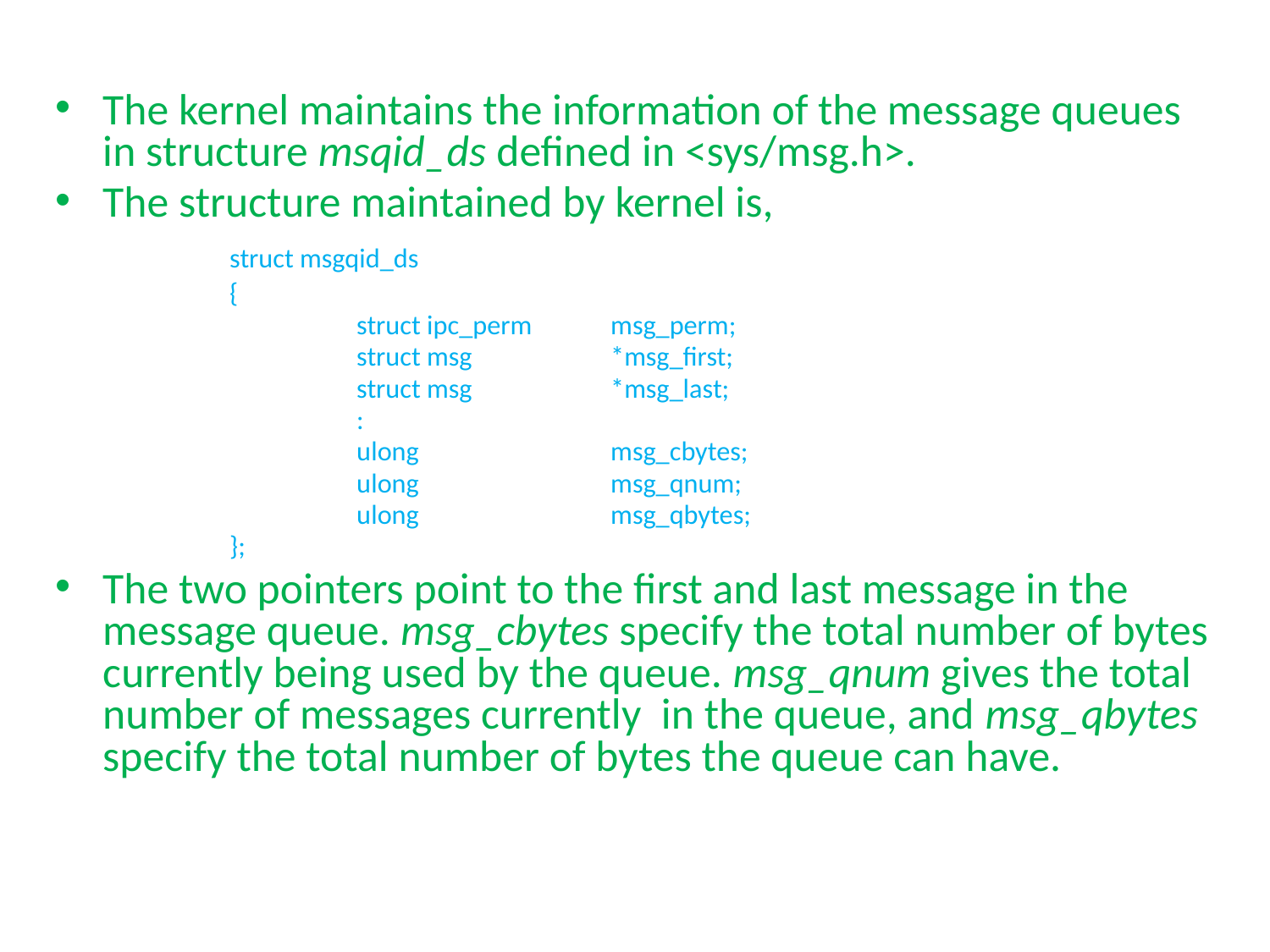

#
The kernel maintains the information of the message queues in structure msqid_ds defined in <sys/msg.h>.
The structure maintained by kernel is,
		struct msgqid_ds
		{
			struct ipc_perm 	msg_perm;
			struct msg 		*msg_first;
			struct msg 		*msg_last;
			:
			ulong 		msg_cbytes;
			ulong 		msg_qnum;
			ulong 		msg_qbytes;
		};
The two pointers point to the first and last message in the message queue. msg_cbytes specify the total number of bytes currently being used by the queue. msg_qnum gives the total number of messages currently  in the queue, and msg_qbytes specify the total number of bytes the queue can have.